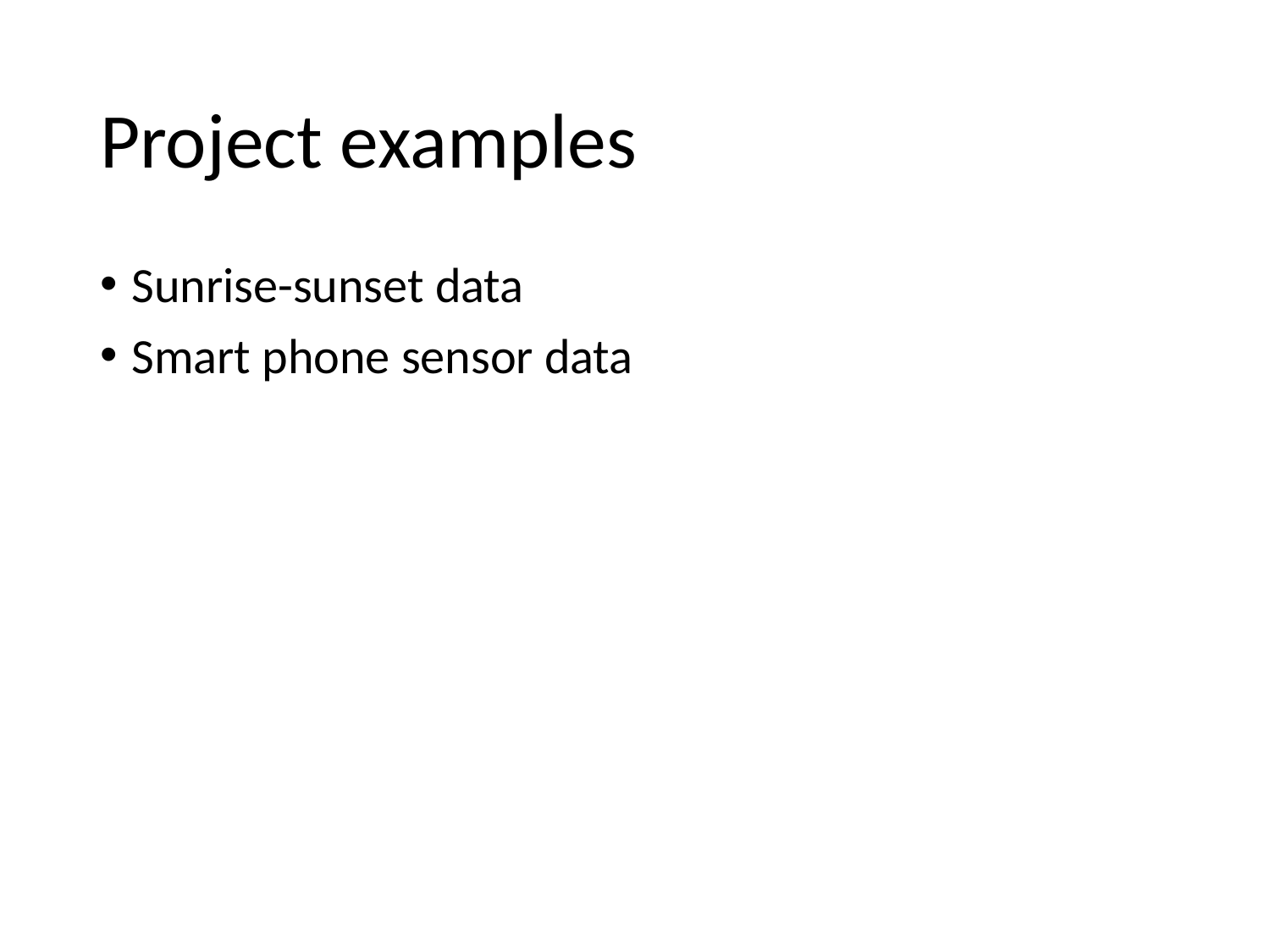

# Project examples
Sunrise-sunset data
Smart phone sensor data